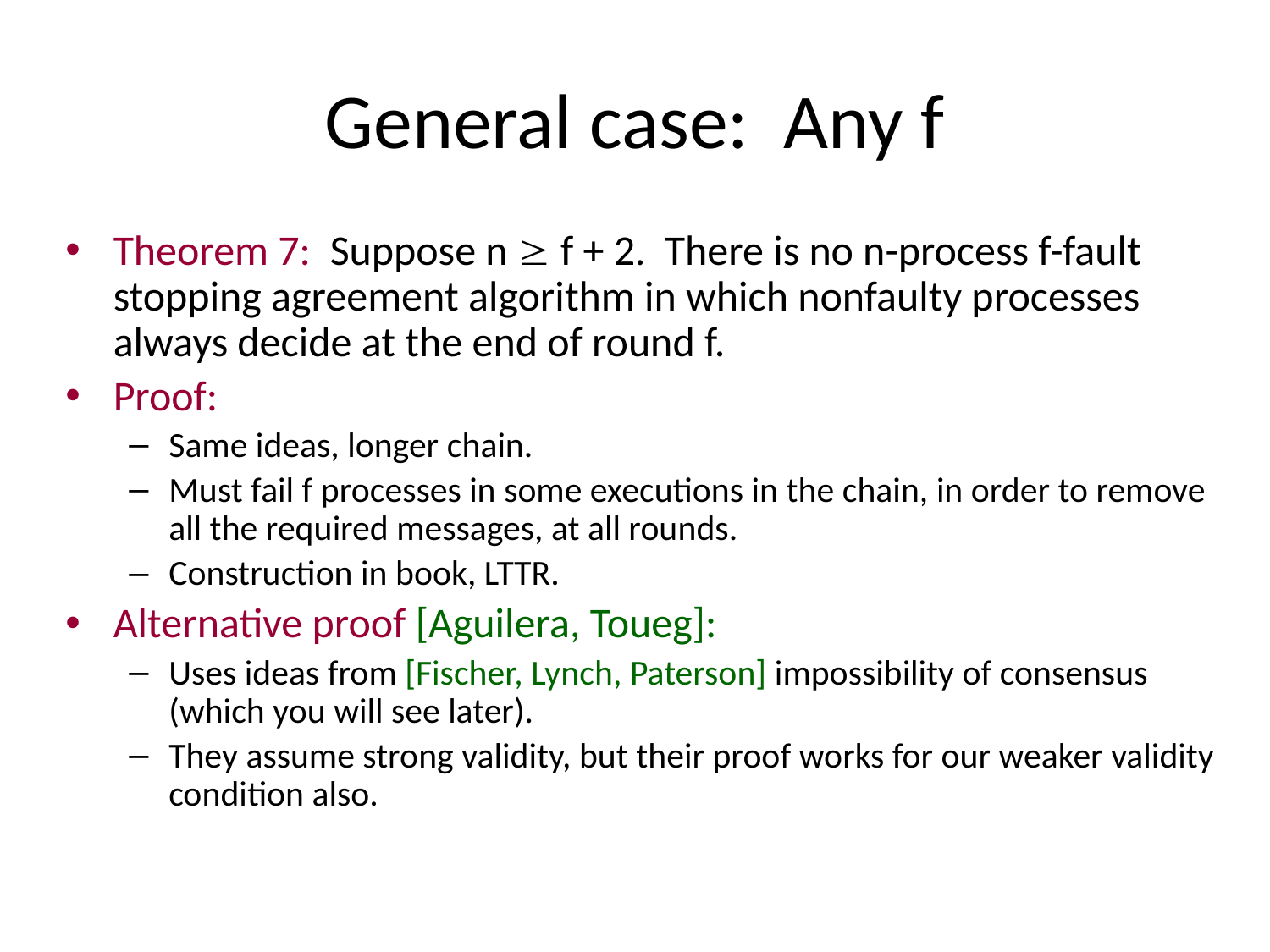

# General case:  Any f
Theorem 7:  Suppose n ≥ f + 2.  There is no n-process f-fault stopping agreement algorithm in which nonfaulty processes always decide at the end of round f.
Proof:
Same ideas, longer chain.
Must fail f processes in some executions in the chain, in order to remove all the required messages, at all rounds.
Construction in book, LTTR.
Alternative proof [Aguilera, Toueg]:
Uses ideas from [Fischer, Lynch, Paterson] impossibility of consensus (which you will see later).
They assume strong validity, but their proof works for our weaker validity condition also.